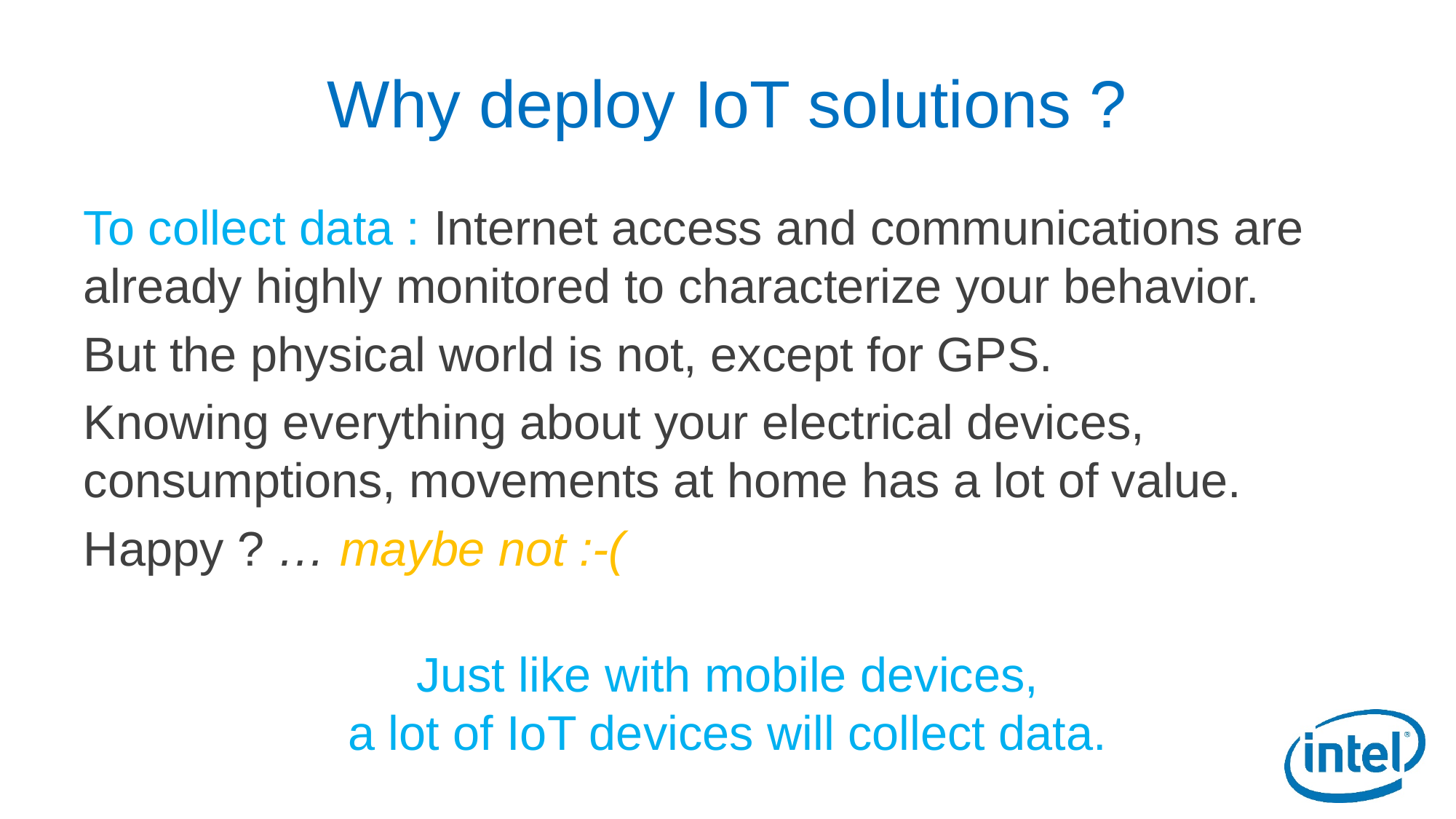

# Why deploy IoT solutions ?
To collect data : Internet access and communications are already highly monitored to characterize your behavior.
But the physical world is not, except for GPS.
Knowing everything about your electrical devices, consumptions, movements at home has a lot of value.
Happy ? … maybe not :-(
Just like with mobile devices,
a lot of IoT devices will collect data.